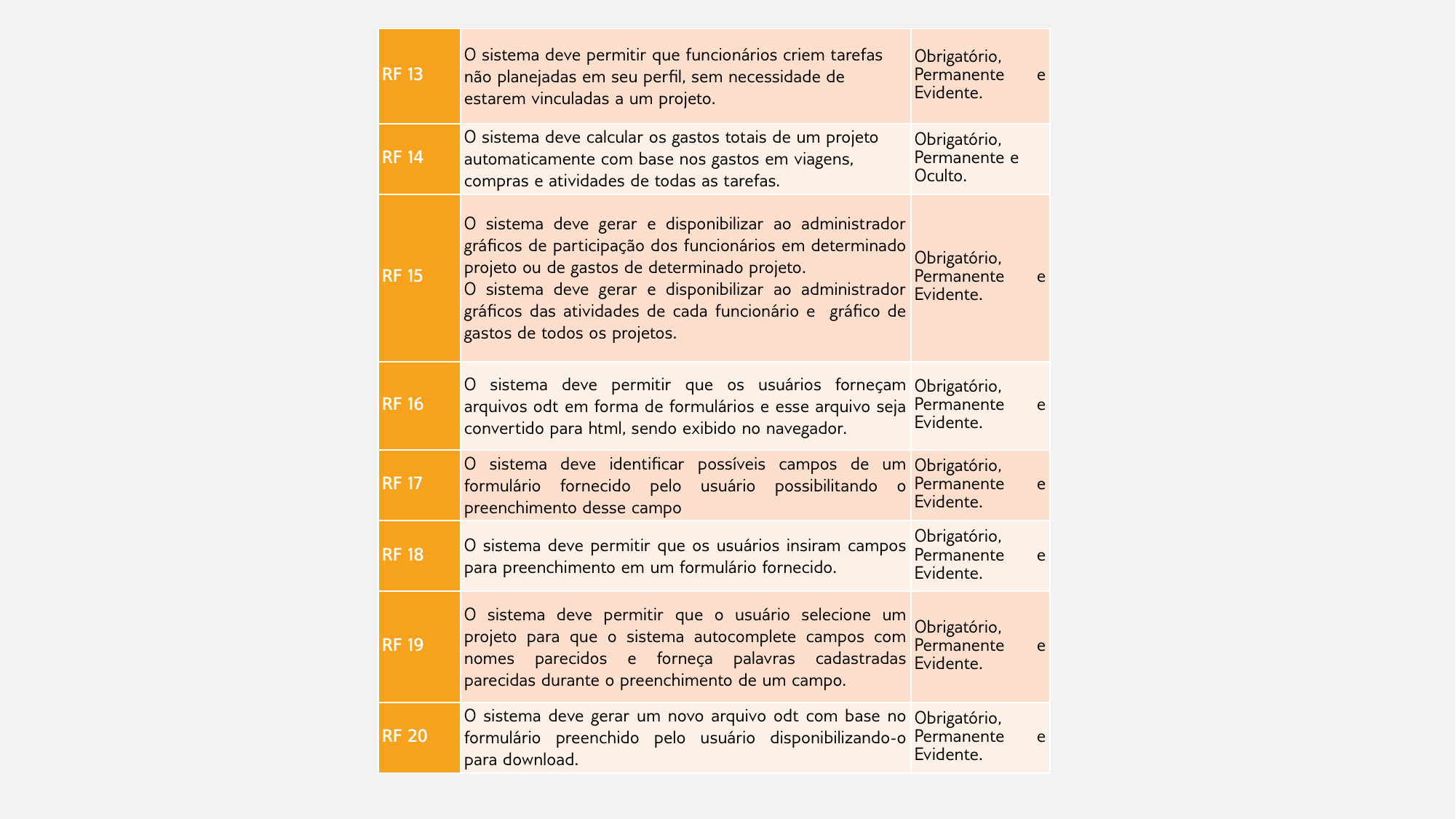

| RF 13 | O sistema deve permitir que funcionários criem tarefas não planejadas em seu perfil, sem necessidade de estarem vinculadas a um projeto. | Obrigatório, Permanente e Evidente. |
| --- | --- | --- |
| RF 14 | O sistema deve calcular os gastos totais de um projeto automaticamente com base nos gastos em viagens, compras e atividades de todas as tarefas. | Obrigatório, Permanente e Oculto. |
| RF 15 | O sistema deve gerar e disponibilizar ao administrador gráficos de participação dos funcionários em determinado projeto ou de gastos de determinado projeto. O sistema deve gerar e disponibilizar ao administrador gráficos das atividades de cada funcionário e gráfico de gastos de todos os projetos. | Obrigatório, Permanente e Evidente. |
| RF 16 | O sistema deve permitir que os usuários forneçam arquivos odt em forma de formulários e esse arquivo seja convertido para html, sendo exibido no navegador. | Obrigatório, Permanente e Evidente. |
| RF 17 | O sistema deve identificar possíveis campos de um formulário fornecido pelo usuário possibilitando o preenchimento desse campo | Obrigatório, Permanente e Evidente. |
| RF 18 | O sistema deve permitir que os usuários insiram campos para preenchimento em um formulário fornecido. | Obrigatório, Permanente e Evidente. |
| RF 19 | O sistema deve permitir que o usuário selecione um projeto para que o sistema autocomplete campos com nomes parecidos e forneça palavras cadastradas parecidas durante o preenchimento de um campo. | Obrigatório, Permanente e Evidente. |
| RF 20 | O sistema deve gerar um novo arquivo odt com base no formulário preenchido pelo usuário disponibilizando-o para download. | Obrigatório, Permanente e Evidente. |